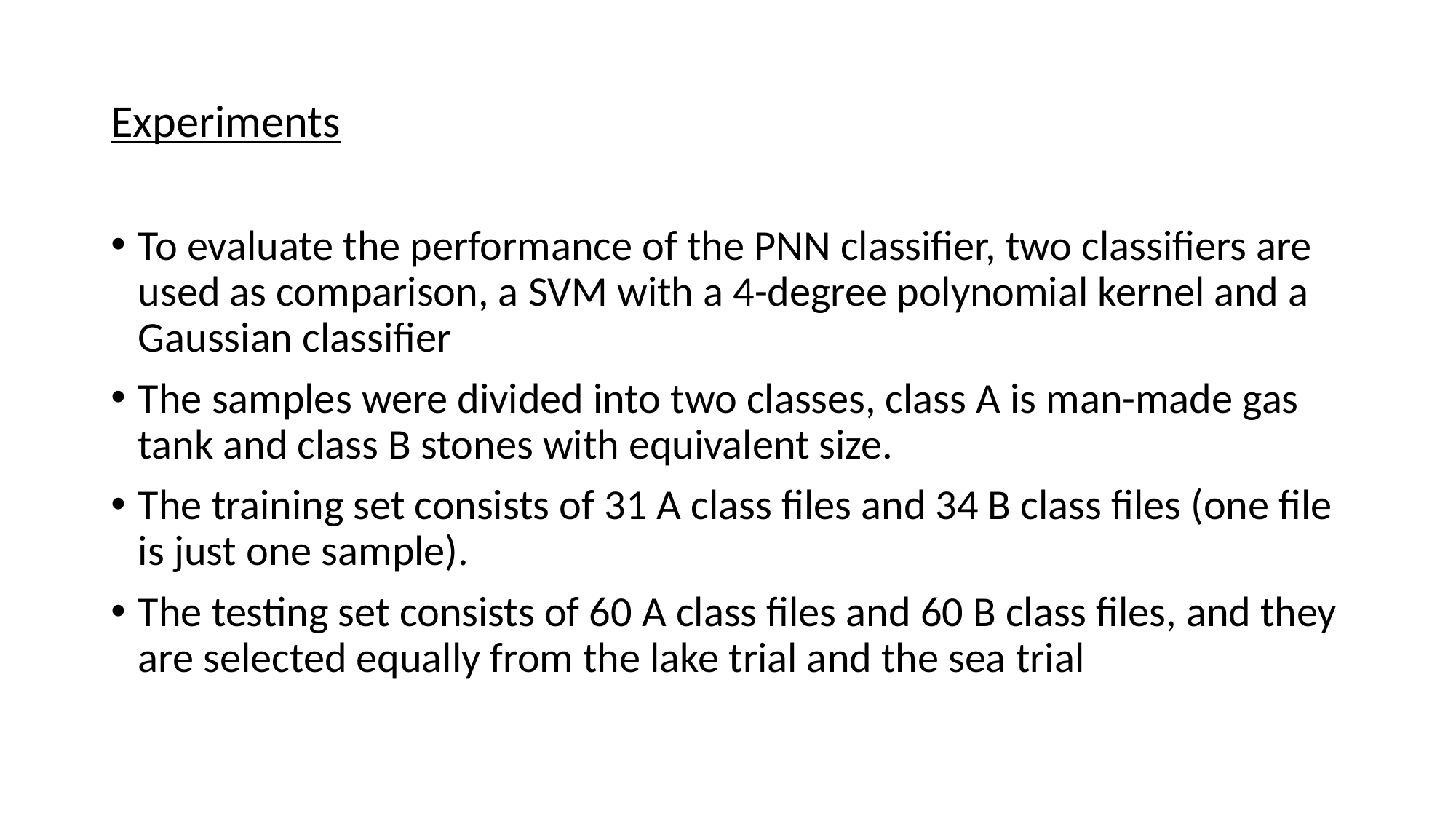

# Experiments
To evaluate the performance of the PNN classifier, two classifiers are used as comparison, a SVM with a 4-degree polynomial kernel and a Gaussian classifier
The samples were divided into two classes, class A is man-made gas tank and class B stones with equivalent size.
The training set consists of 31 A class files and 34 B class files (one file is just one sample).
The testing set consists of 60 A class files and 60 B class files, and they are selected equally from the lake trial and the sea trial